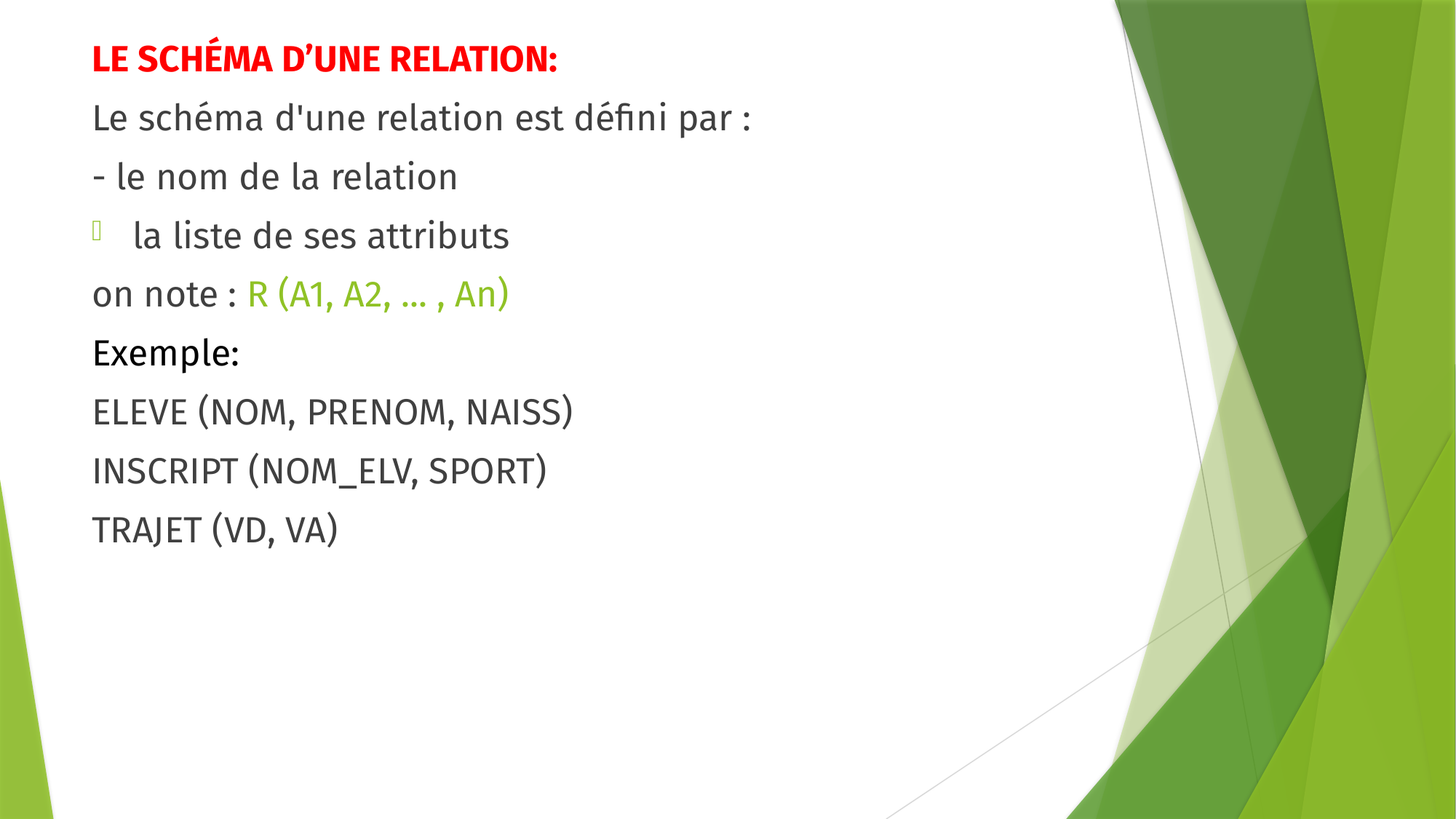

LE SCHÉMA D’UNE RELATION:
Le schéma d'une relation est défini par :
- le nom de la relation
la liste de ses attributs
on note : R (A1, A2, ... , An)
Exemple:
ELEVE (NOM, PRENOM, NAISS)
INSCRIPT (NOM_ELV, SPORT)
TRAJET (VD, VA)